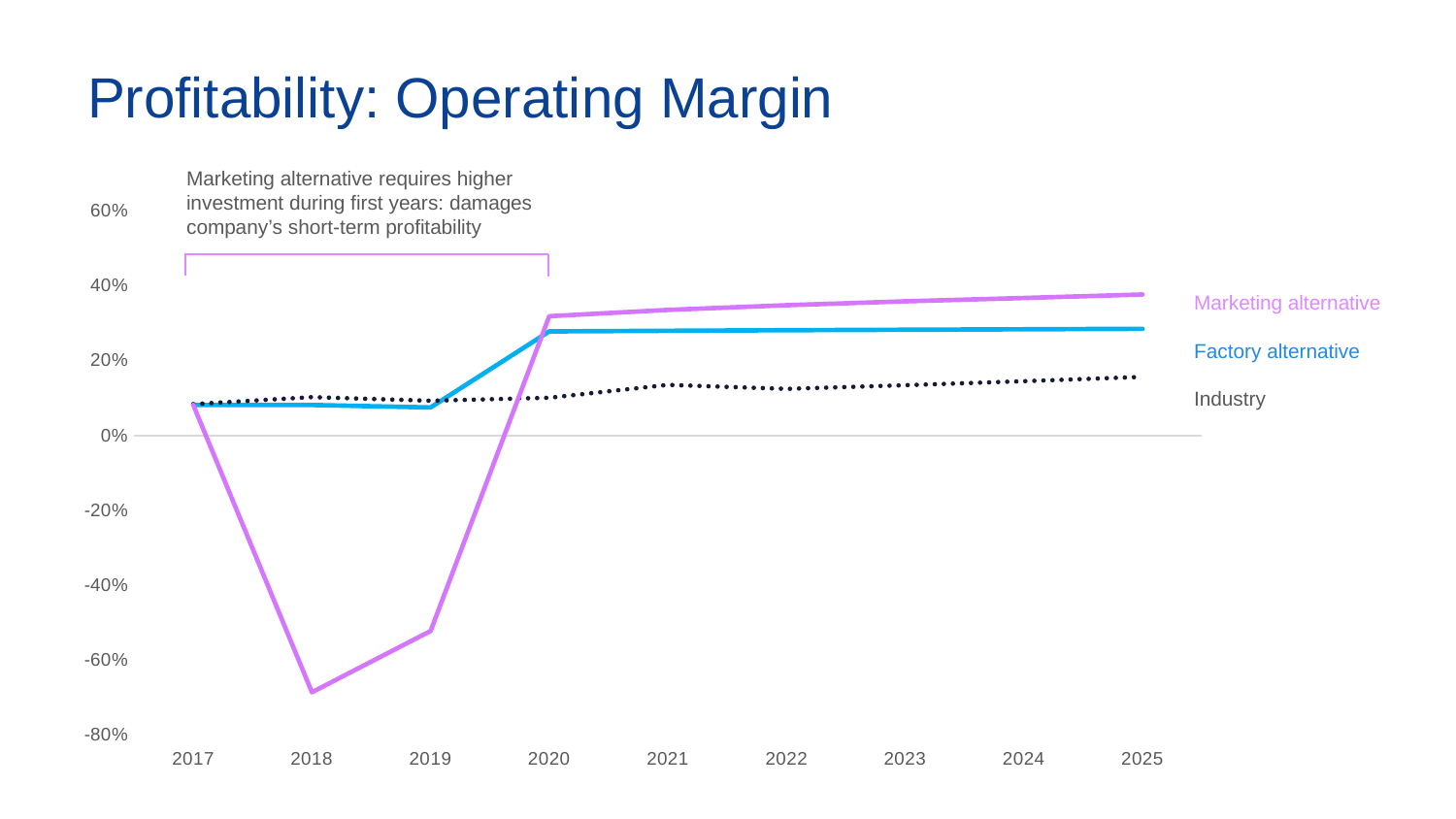

# Profitability: Operating Margin

### Chart

| Category |  | Industry Operating margin |  |
|---|---|---|---|
| 2017 | 0.0814921573367 | 0.0838 | 0.0814921573367 |
| 2018 | 0.08149166078088603 | 0.1025 | -0.6869303870256759 |
| 2019 | 0.07493251113044572 | 0.0928 | -0.5230656527273891 |
| 2020 | 0.27824964629737103 | 0.1008 | 0.31890810682052345 |
| 2021 | 0.2798891231472087 | 0.1353 | 0.33570416829958233 |
| 2022 | 0.28138079809701305 | 0.1245 | 0.3483344054079414 |
| 2023 | 0.28273955335430745 | 0.13440111972860777 | 0.35865159766261867 |
| 2024 | 0.2839747854063931 | 0.14508964646026956 | 0.36759980255925623 |
| 2025 | 0.28509772363556185 | 0.15662820036375952 | 0.3769581424033934 |
Marketing alternative
Factory alternative
Industry
Marketing alternative requires higher investment during first years: damages company’s short-term profitability